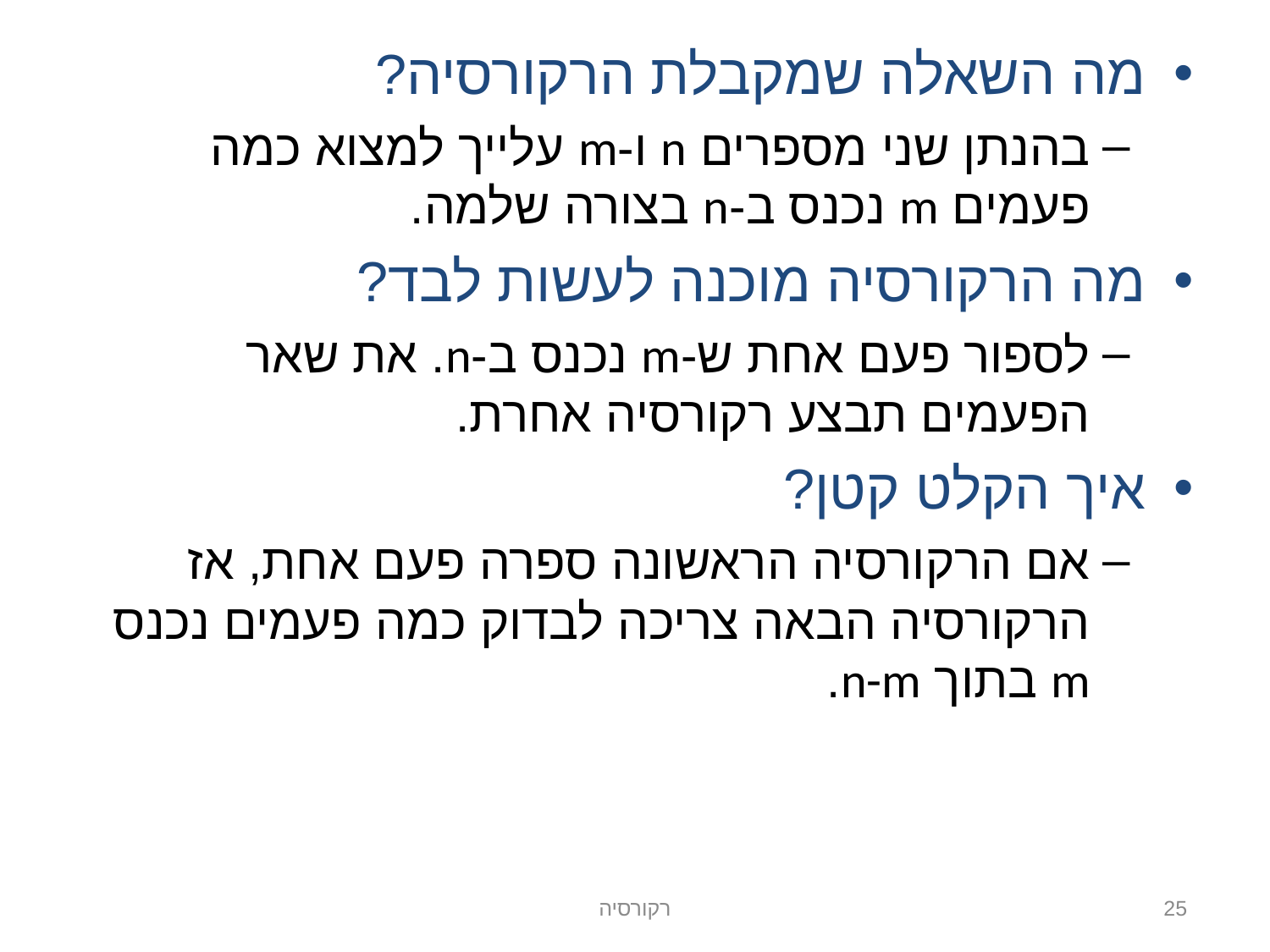

מה השאלה שמקבלת הרקורסיה?
בהנתן שני מספרים n ו-m עלייך למצוא כמה פעמים m נכנס ב-n בצורה שלמה.
מה הרקורסיה מוכנה לעשות לבד?
לספור פעם אחת ש-m נכנס ב-n. את שאר הפעמים תבצע רקורסיה אחרת.
איך הקלט קטן?
אם הרקורסיה הראשונה ספרה פעם אחת, אז הרקורסיה הבאה צריכה לבדוק כמה פעמים נכנס m בתוך n-m.
רקורסיה
25